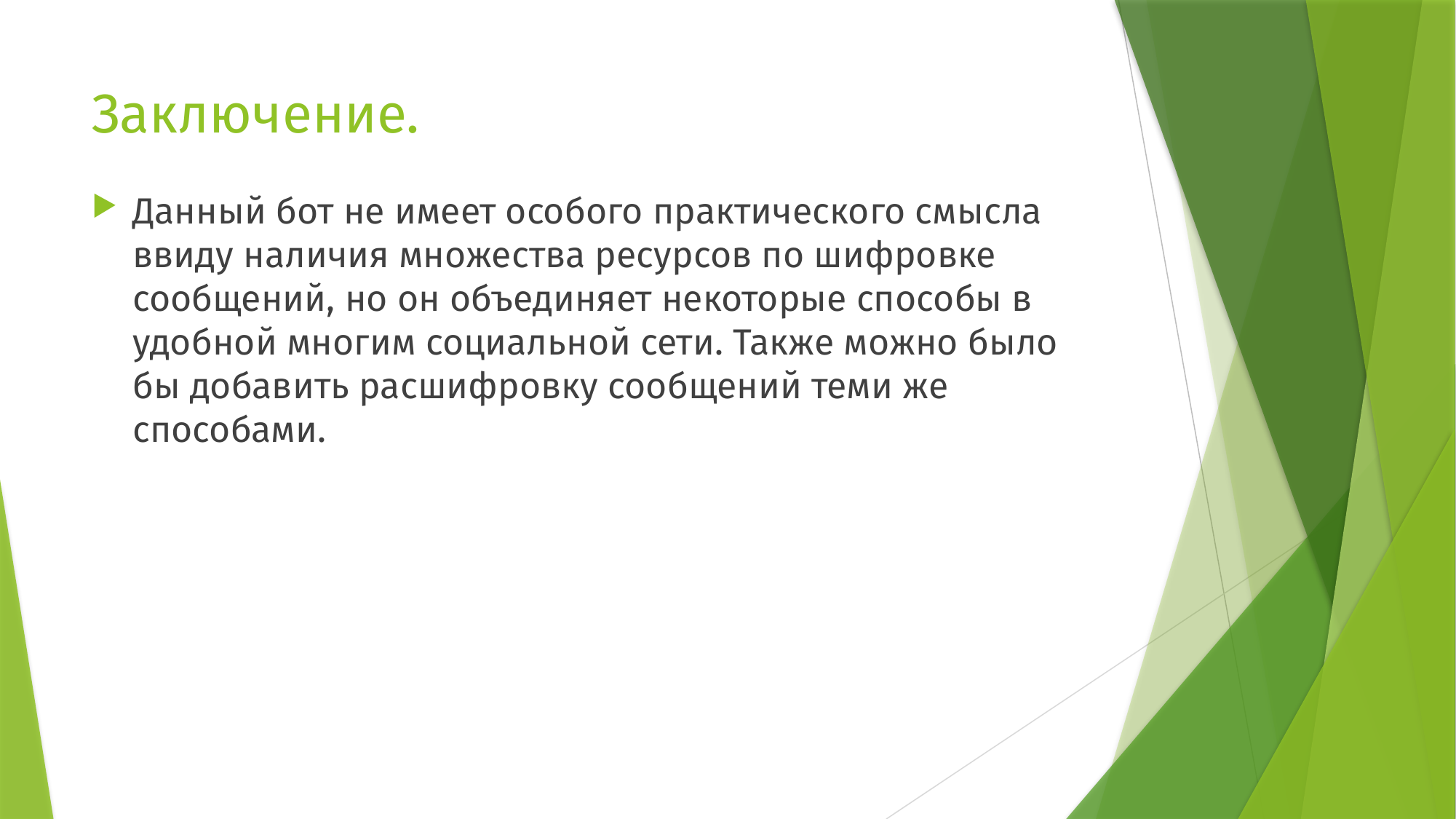

# Заключение.
Данный бот не имеет особого практического смысла ввиду наличия множества ресурсов по шифровке сообщений, но он объединяет некоторые способы в удобной многим социальной сети. Также можно было бы добавить расшифровку сообщений теми же способами.